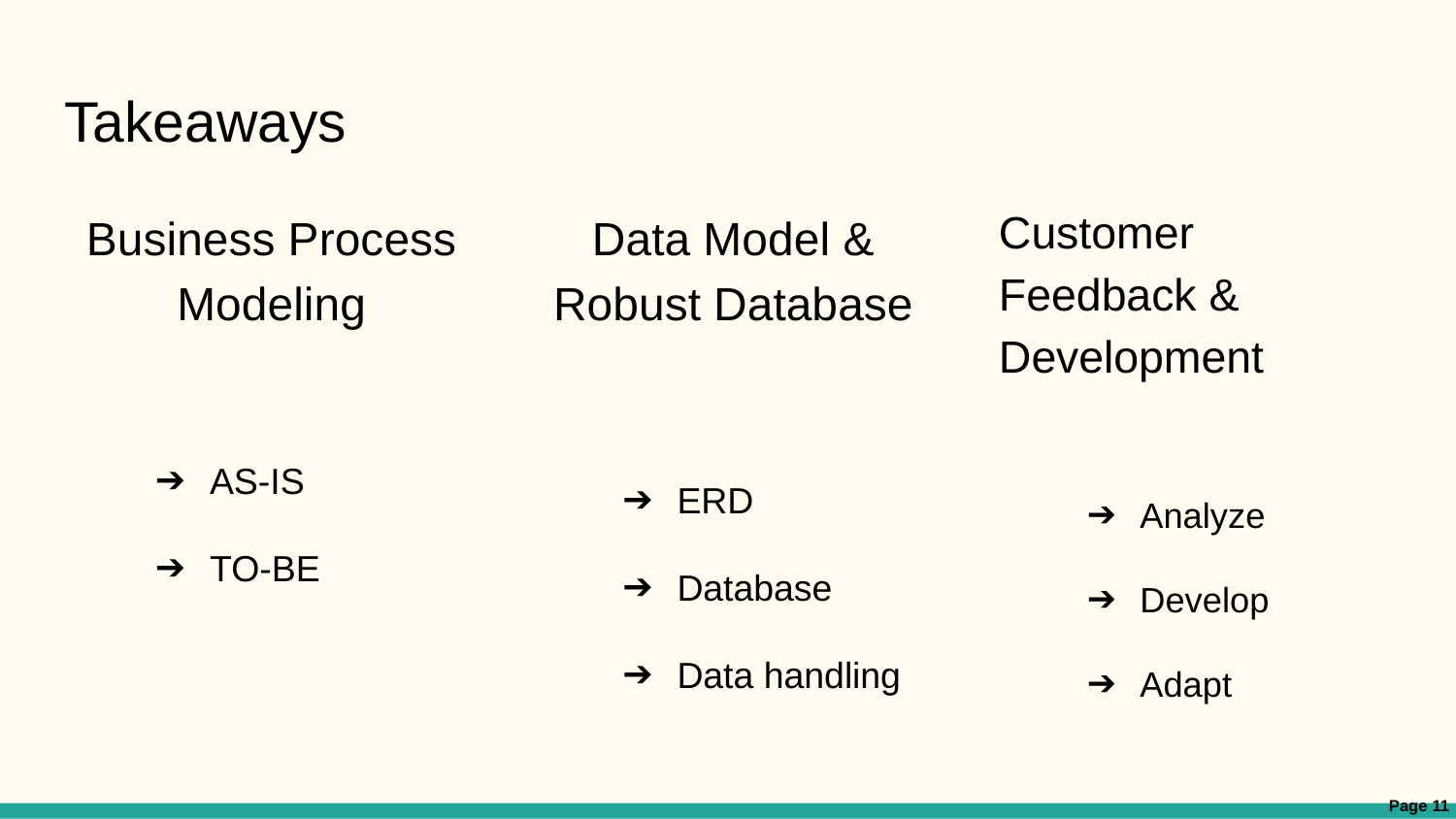

# Takeaways
Customer Feedback & Development

Analyze
Develop
Adapt
Business Process Modeling

AS-IS
TO-BE
Data Model & Robust Database

ERD
Database
Data handling

Page 11